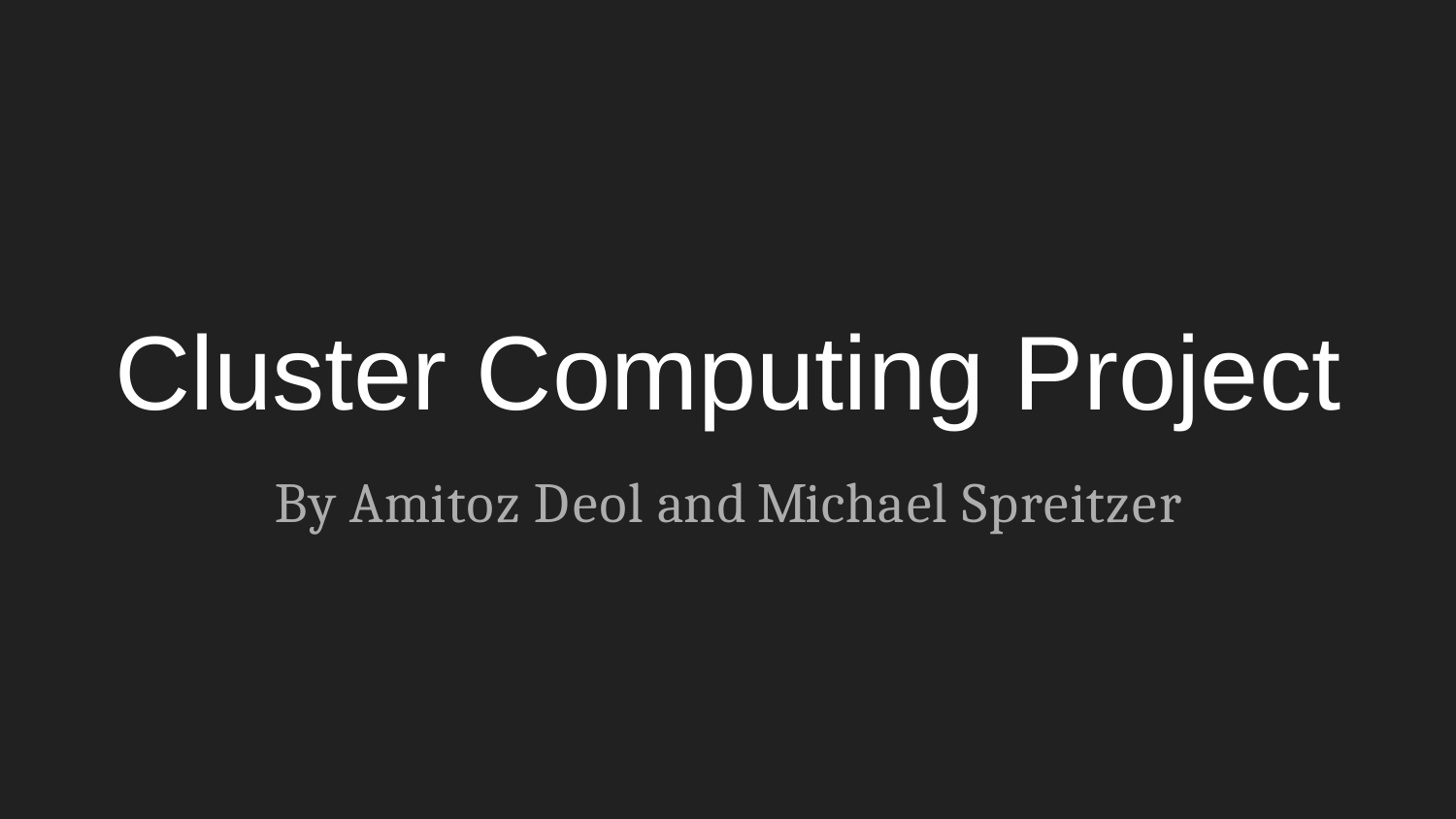

# Cluster Computing Project
By Amitoz Deol and Michael Spreitzer